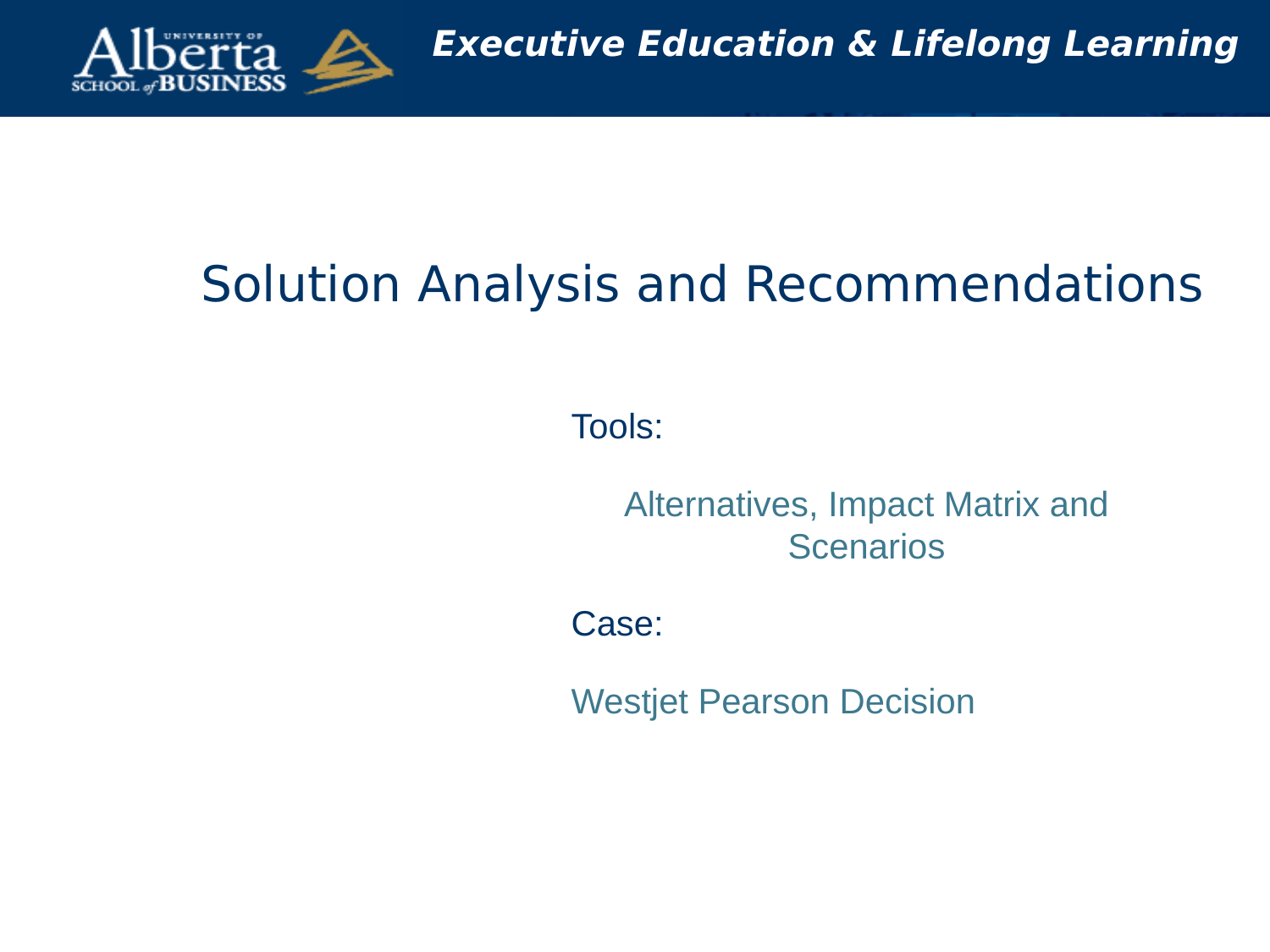

# Solution Analysis and Recommendations
Tools:
Alternatives, Impact Matrix and Scenarios
Case:
Westjet Pearson Decision